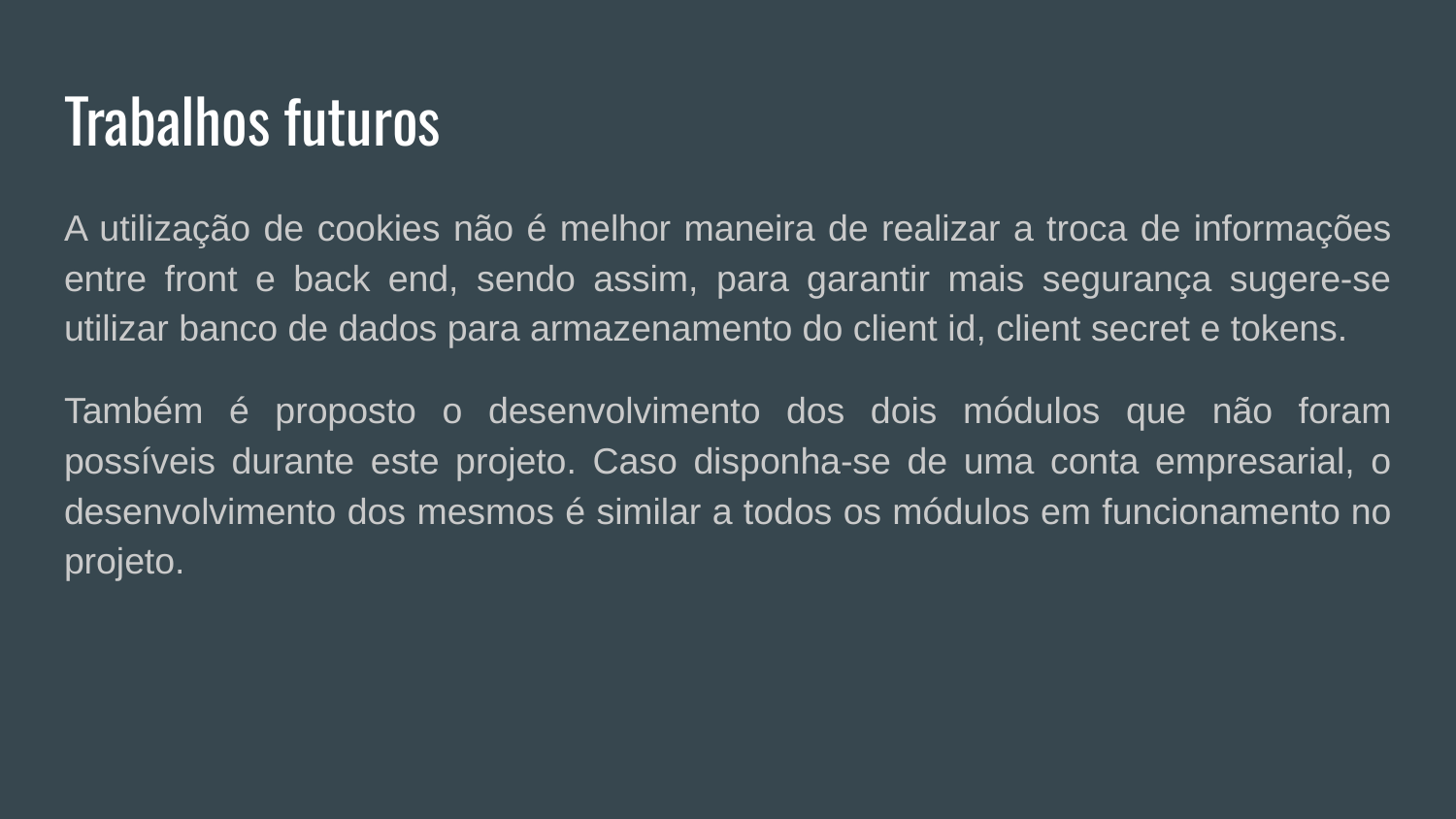

# Trabalhos futuros
A utilização de cookies não é melhor maneira de realizar a troca de informações entre front e back end, sendo assim, para garantir mais segurança sugere-se utilizar banco de dados para armazenamento do client id, client secret e tokens.
Também é proposto o desenvolvimento dos dois módulos que não foram possíveis durante este projeto. Caso disponha-se de uma conta empresarial, o desenvolvimento dos mesmos é similar a todos os módulos em funcionamento no projeto.